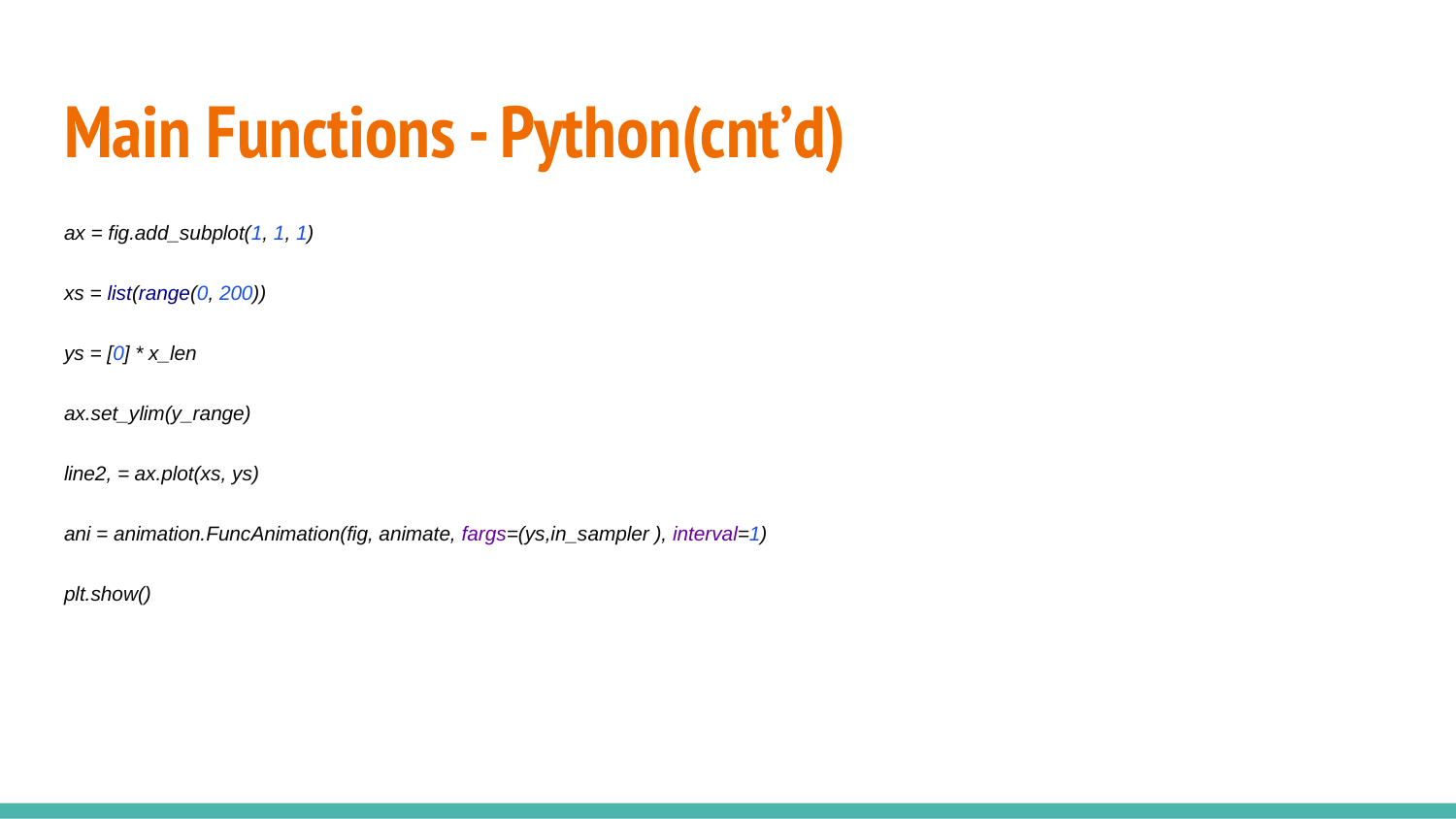

# Main Functions - Python(cnt’d)
ax = fig.add_subplot(1, 1, 1)
xs = list(range(0, 200))
ys = [0] * x_len
ax.set_ylim(y_range)
line2, = ax.plot(xs, ys)
ani = animation.FuncAnimation(fig, animate, fargs=(ys,in_sampler ), interval=1)
plt.show()